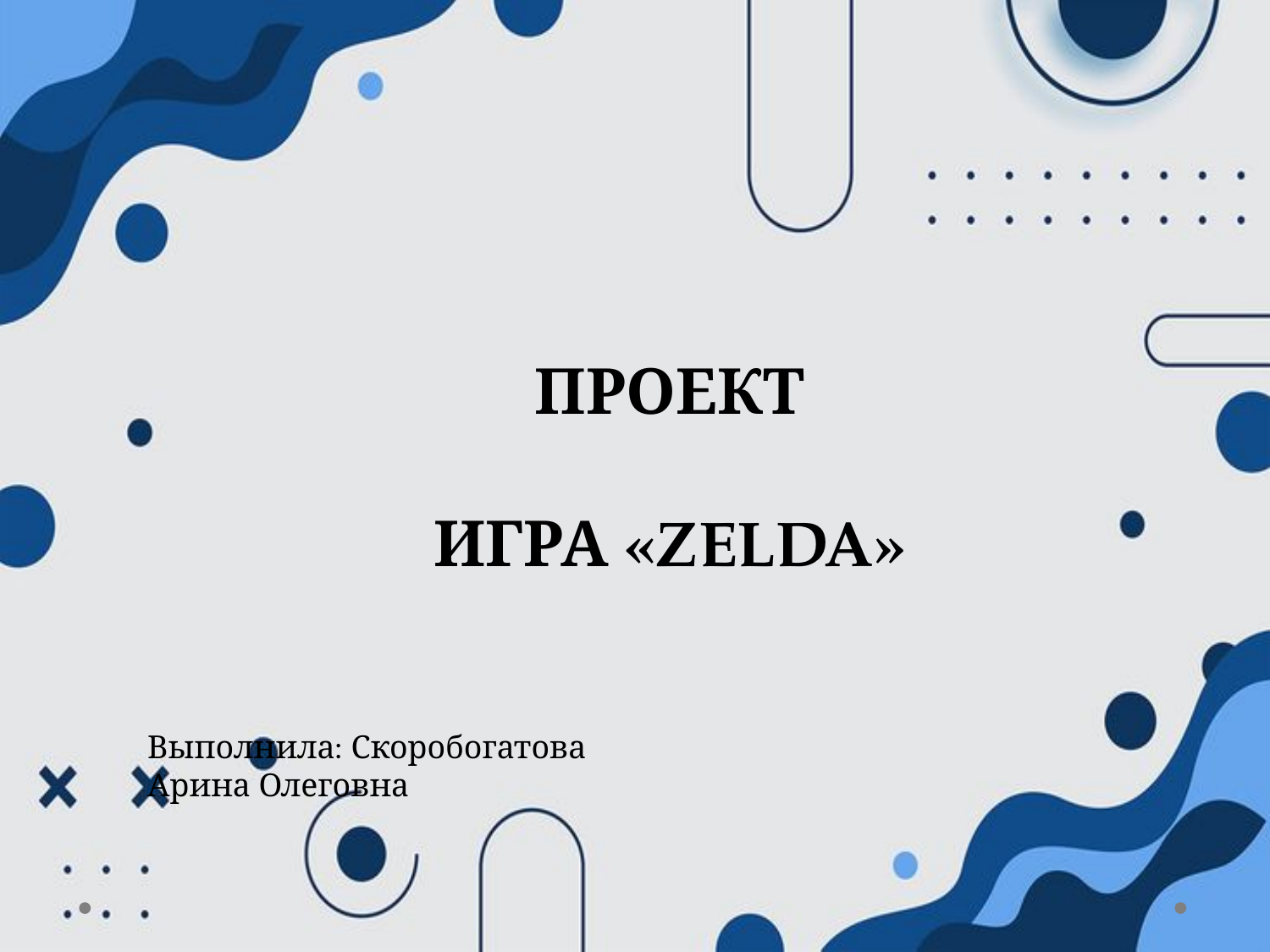

ПРОЕКТ

ИГРА «ZELDA»
Выполнила: Скоробогатова Арина Олеговна